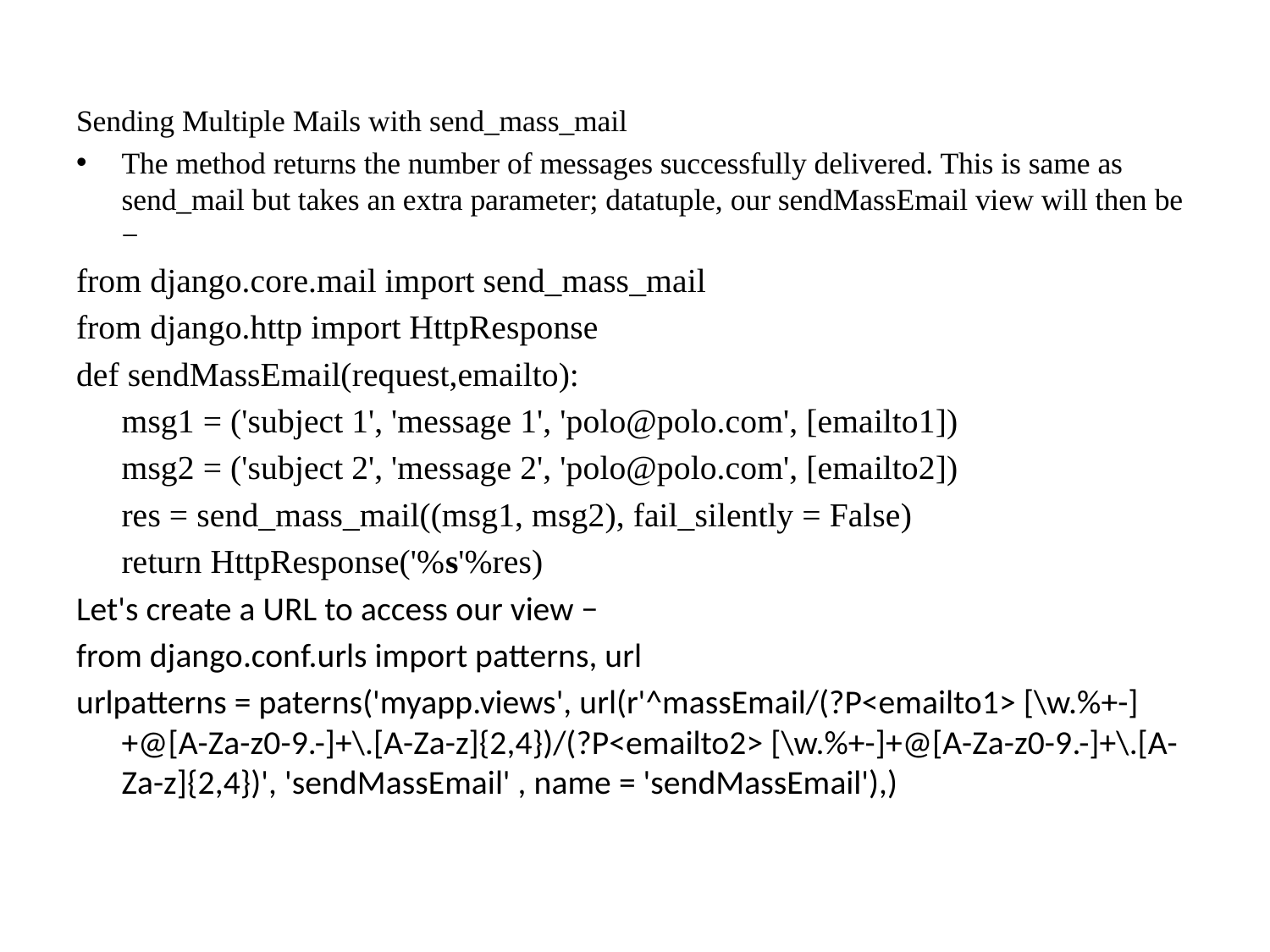

Sending Multiple Mails with send_mass_mail
The method returns the number of messages successfully delivered. This is same as send_mail but takes an extra parameter; datatuple, our sendMassEmail view will then be −
from django.core.mail import send_mass_mail
from django.http import HttpResponse
def sendMassEmail(request,emailto):
	msg1 = ('subject 1', 'message 1', 'polo@polo.com', [emailto1])
	msg2 = ('subject 2', 'message 2', 'polo@polo.com', [emailto2])
	res = send_mass_mail((msg1, msg2), fail_silently = False)
	return HttpResponse('%s'%res)
Let's create a URL to access our view −
from django.conf.urls import patterns, url
urlpatterns = paterns('myapp.views', url(r'^massEmail/(?P<emailto1> [\w.%+-]+@[A-Za-z0-9.-]+\.[A-Za-z]{2,4})/(?P<emailto2> [\w.%+-]+@[A-Za-z0-9.-]+\.[A-Za-z]{2,4})', 'sendMassEmail' , name = 'sendMassEmail'),)